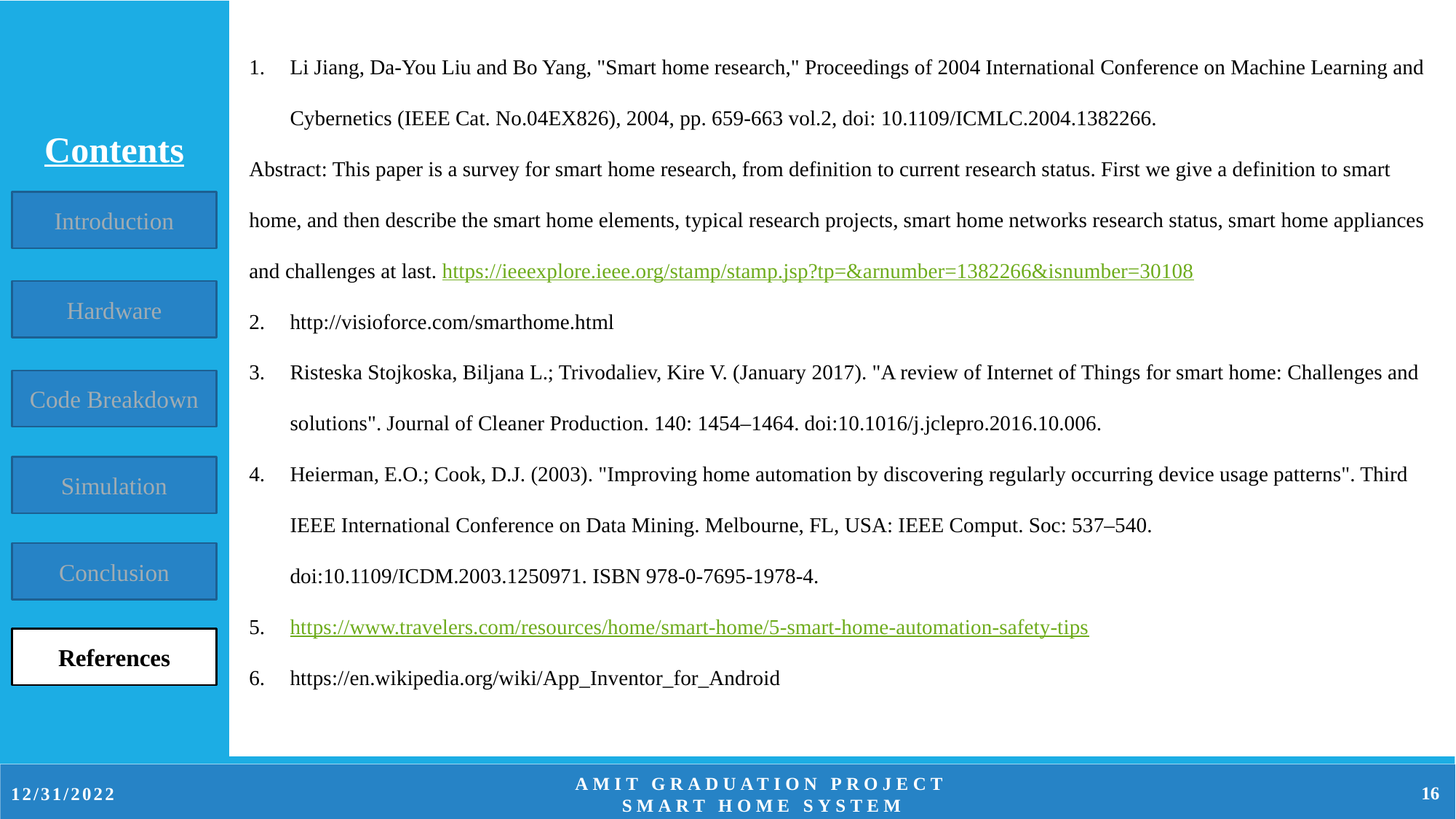

Li Jiang, Da-You Liu and Bo Yang, "Smart home research," Proceedings of 2004 International Conference on Machine Learning and Cybernetics (IEEE Cat. No.04EX826), 2004, pp. 659-663 vol.2, doi: 10.1109/ICMLC.2004.1382266.
Abstract: This paper is a survey for smart home research, from definition to current research status. First we give a definition to smart home, and then describe the smart home elements, typical research projects, smart home networks research status, smart home appliances and challenges at last. https://ieeexplore.ieee.org/stamp/stamp.jsp?tp=&arnumber=1382266&isnumber=30108
http://visioforce.com/smarthome.html
Risteska Stojkoska, Biljana L.; Trivodaliev, Kire V. (January 2017). "A review of Internet of Things for smart home: Challenges and solutions". Journal of Cleaner Production. 140: 1454–1464. doi:10.1016/j.jclepro.2016.10.006.
Heierman, E.O.; Cook, D.J. (2003). "Improving home automation by discovering regularly occurring device usage patterns". Third IEEE International Conference on Data Mining. Melbourne, FL, USA: IEEE Comput. Soc: 537–540. doi:10.1109/ICDM.2003.1250971. ISBN 978-0-7695-1978-4.
https://www.travelers.com/resources/home/smart-home/5-smart-home-automation-safety-tips
https://en.wikipedia.org/wiki/App_Inventor_for_Android

16
12/31/2022
Amit Graduation Project
Smart Home System